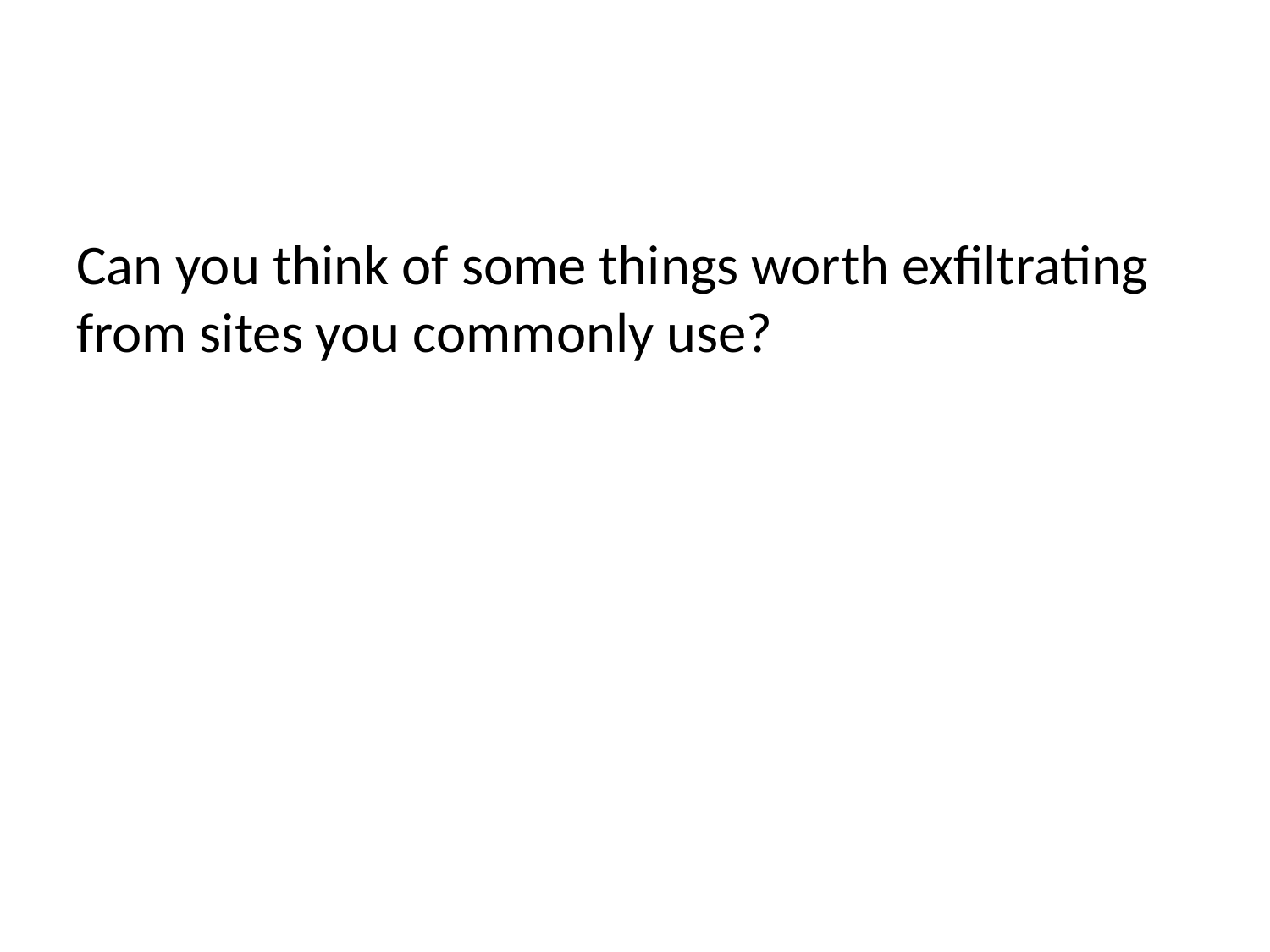

#
Can you think of some things worth exfiltrating from sites you commonly use?